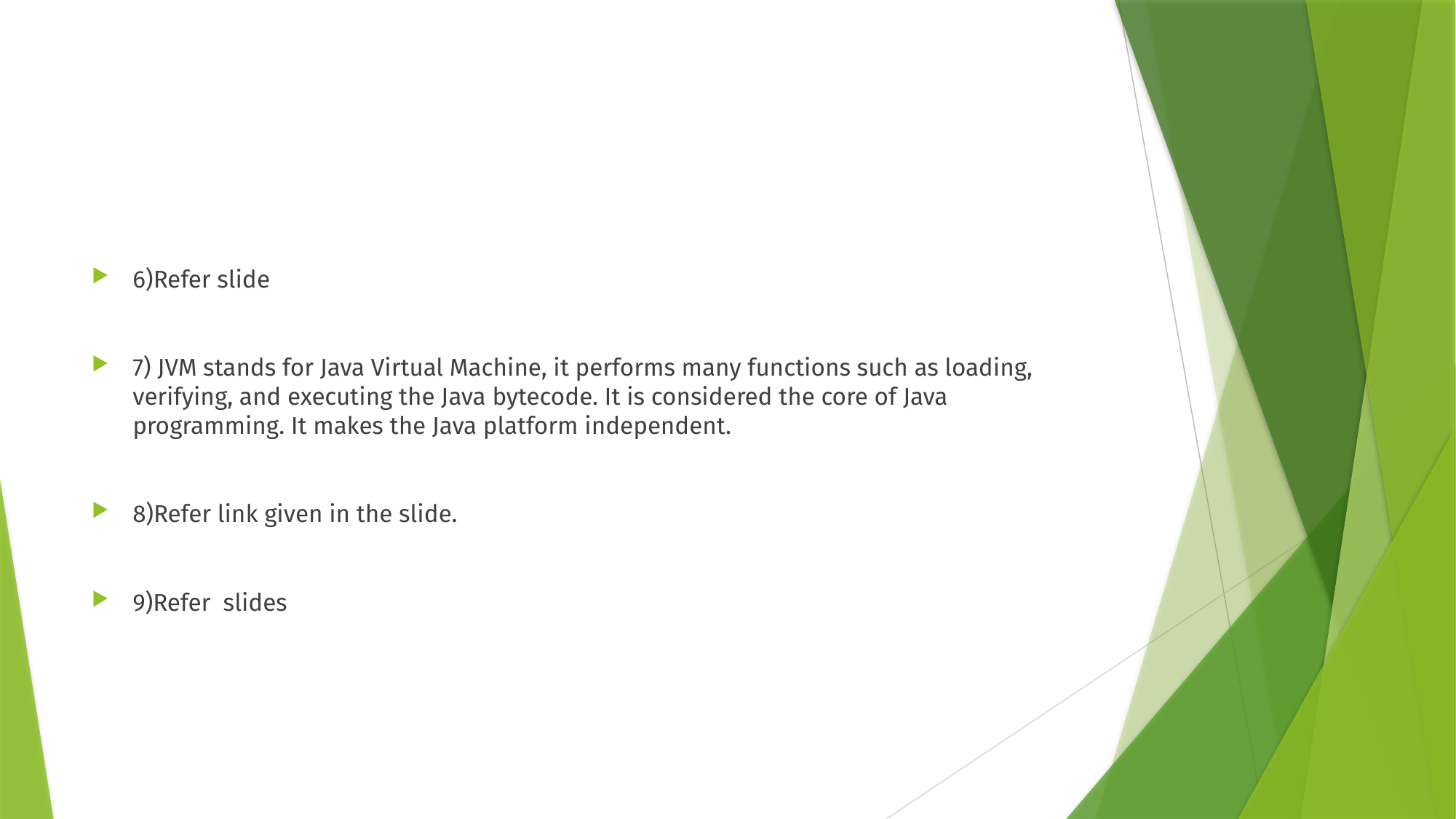

#
6)Refer slide

7) JVM stands for Java Virtual Machine, it performs many functions such as loading, verifying, and executing the Java bytecode. It is considered the core of Java programming. It makes the Java platform independent.

8)Refer link given in the slide.

9)Refer  slides